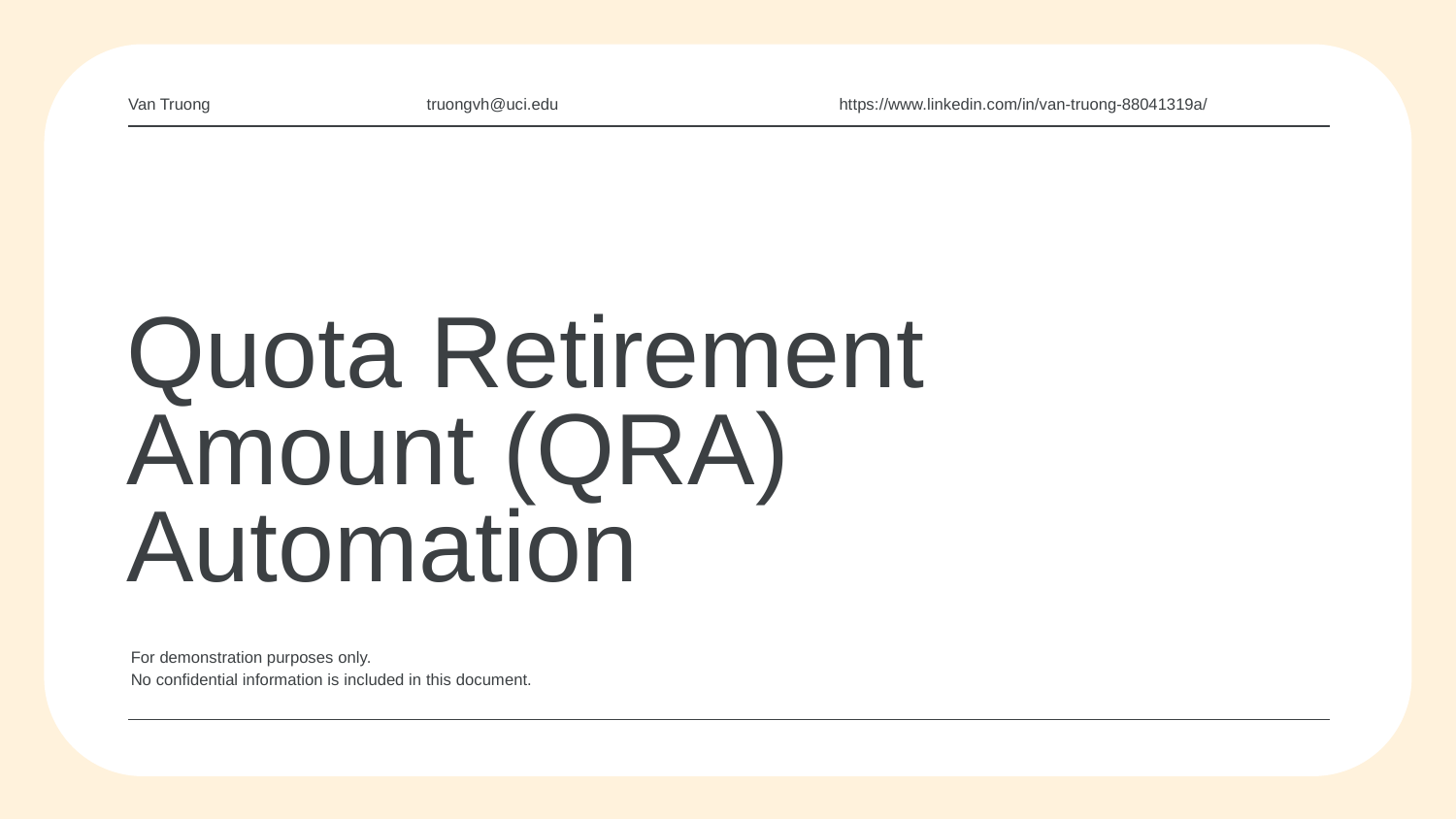

Van Truong
truongvh@uci.edu
https://www.linkedin.com/in/van-truong-88041319a/
# Quota Retirement Amount (QRA) Automation
For demonstration purposes only.
No confidential information is included in this document.